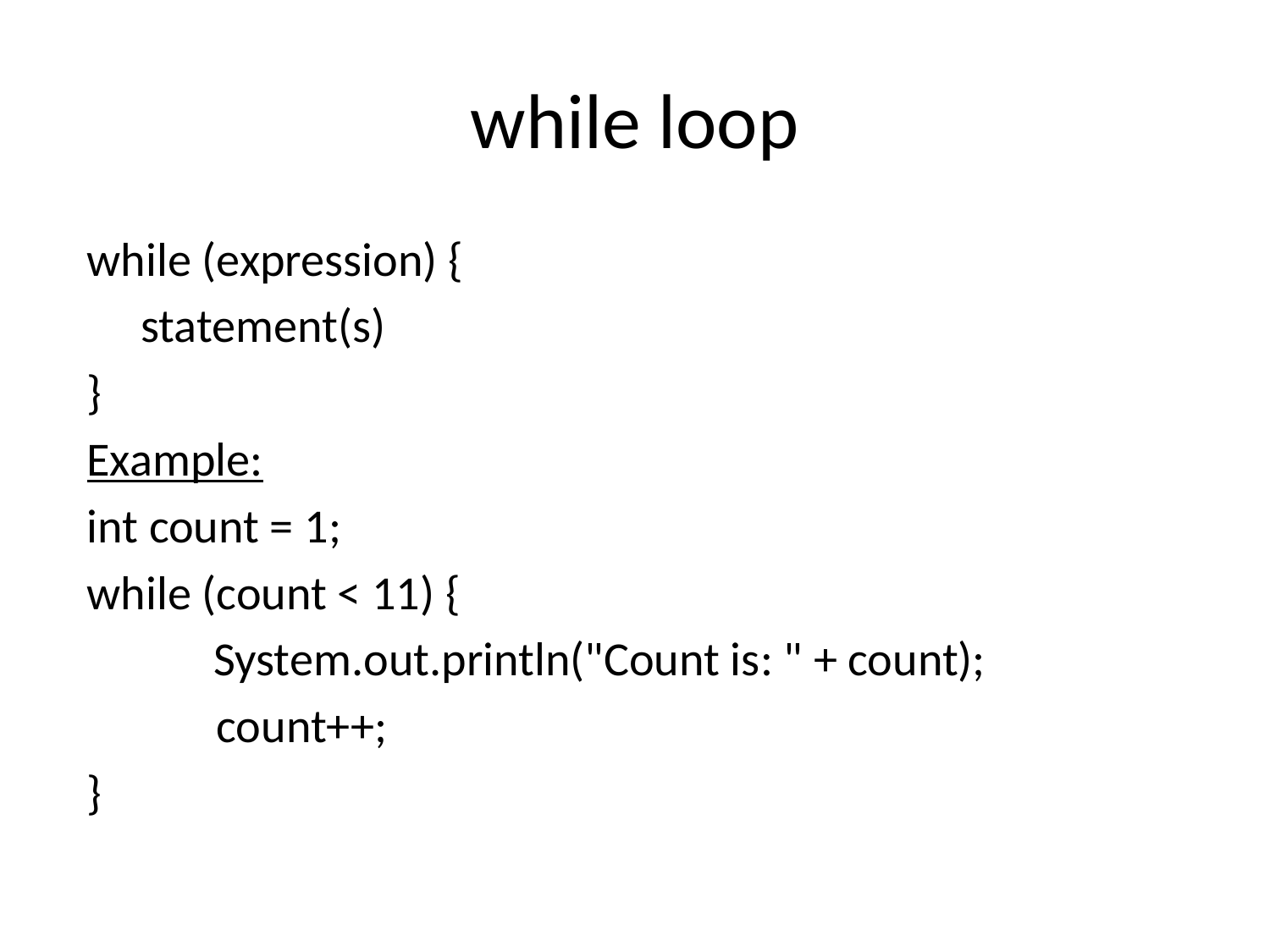

# while loop
while (expression) {
     statement(s)
}
Example:
int count = 1;
while (count < 11) {
	System.out.println("Count is: " + count);
            count++;
}